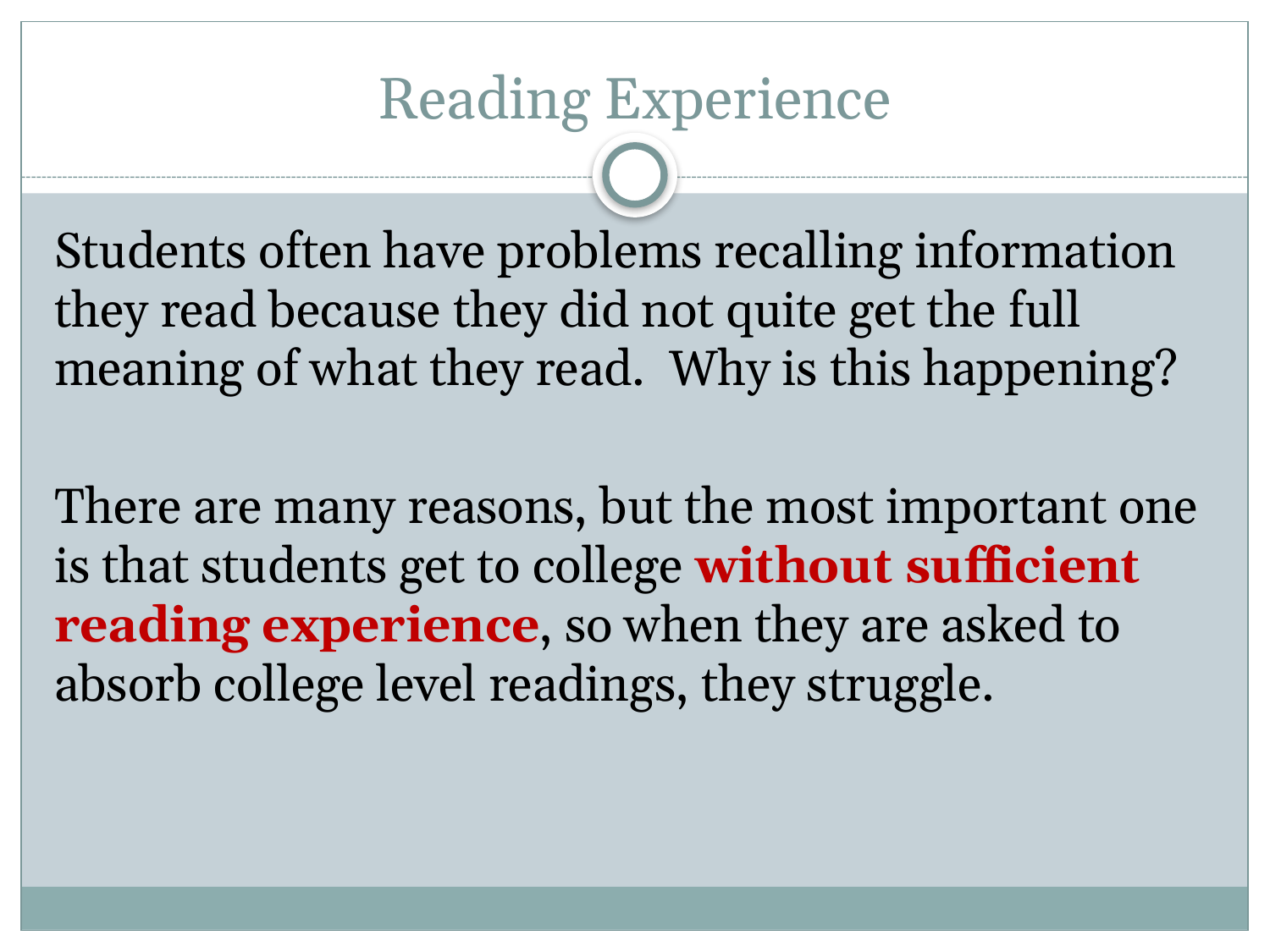

# Reading Experience
Students often have problems recalling information they read because they did not quite get the full meaning of what they read.  Why is this happening?

There are many reasons, but the most important one is that students get to college without sufficient reading experience, so when they are asked to absorb college level readings, they struggle.